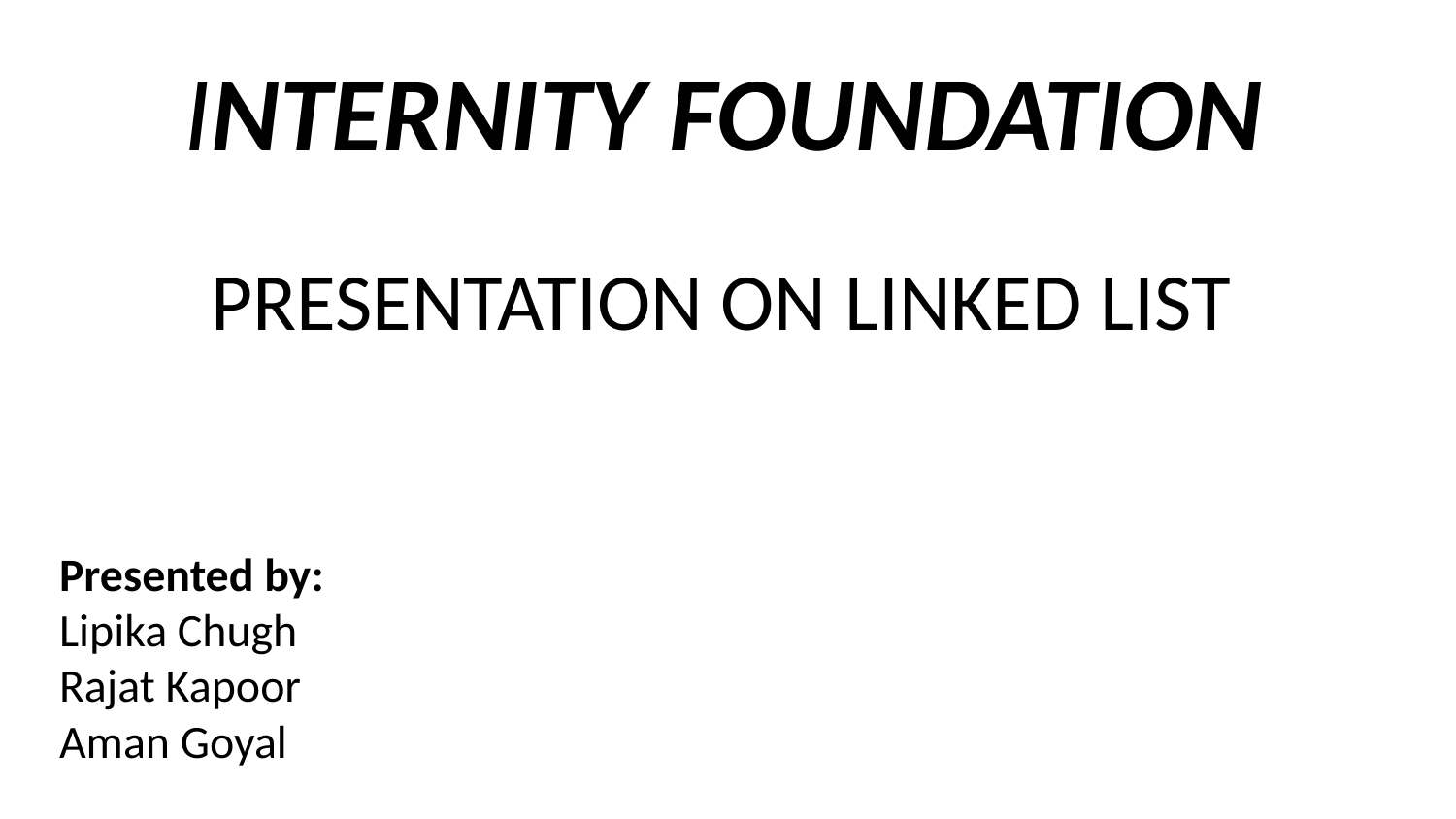

INTERNITY FOUNDATION
PRESENTATION ON LINKED LIST

Presented by:
Lipika Chugh
Rajat Kapoor
Aman Goyal